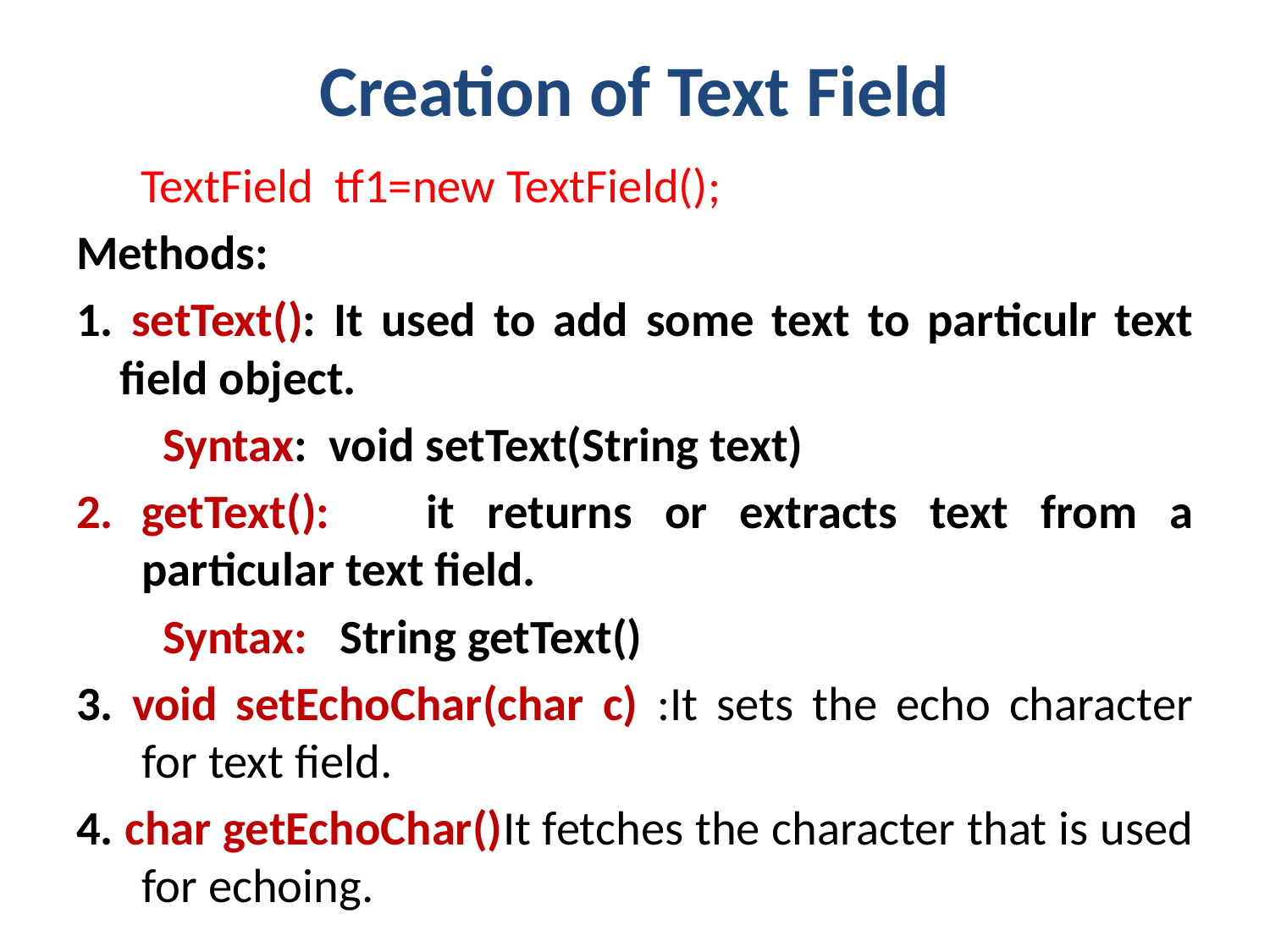

# Creation of Text Field
      TextField  tf1=new TextField();
Methods:
1. setText(): It used to add some text to particulr text field object.
        Syntax:  void setText(String text)
getText():   it returns or extracts text from a particular text field.
        Syntax:   String getText()
3. void setEchoChar(char c) :It sets the echo character for text field.
4. char getEchoChar()It fetches the character that is used for echoing.